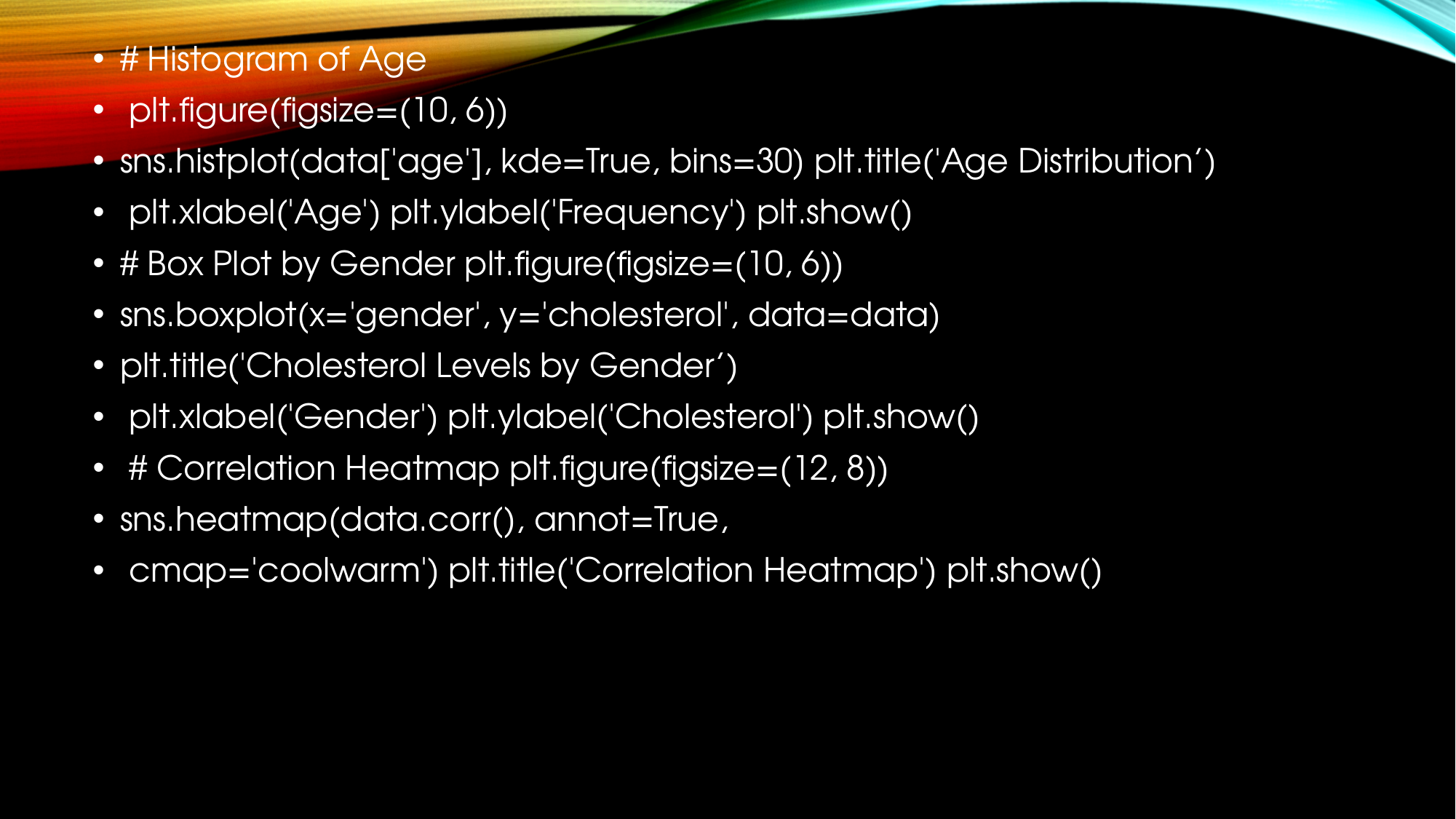

# Histogram of Age
 plt.figure(figsize=(10, 6))
sns.histplot(data['age'], kde=True, bins=30) plt.title('Age Distribution’)
 plt.xlabel('Age') plt.ylabel('Frequency') plt.show()
# Box Plot by Gender plt.figure(figsize=(10, 6))
sns.boxplot(x='gender', y='cholesterol', data=data)
plt.title('Cholesterol Levels by Gender’)
 plt.xlabel('Gender') plt.ylabel('Cholesterol') plt.show()
 # Correlation Heatmap plt.figure(figsize=(12, 8))
sns.heatmap(data.corr(), annot=True,
 cmap='coolwarm') plt.title('Correlation Heatmap') plt.show()